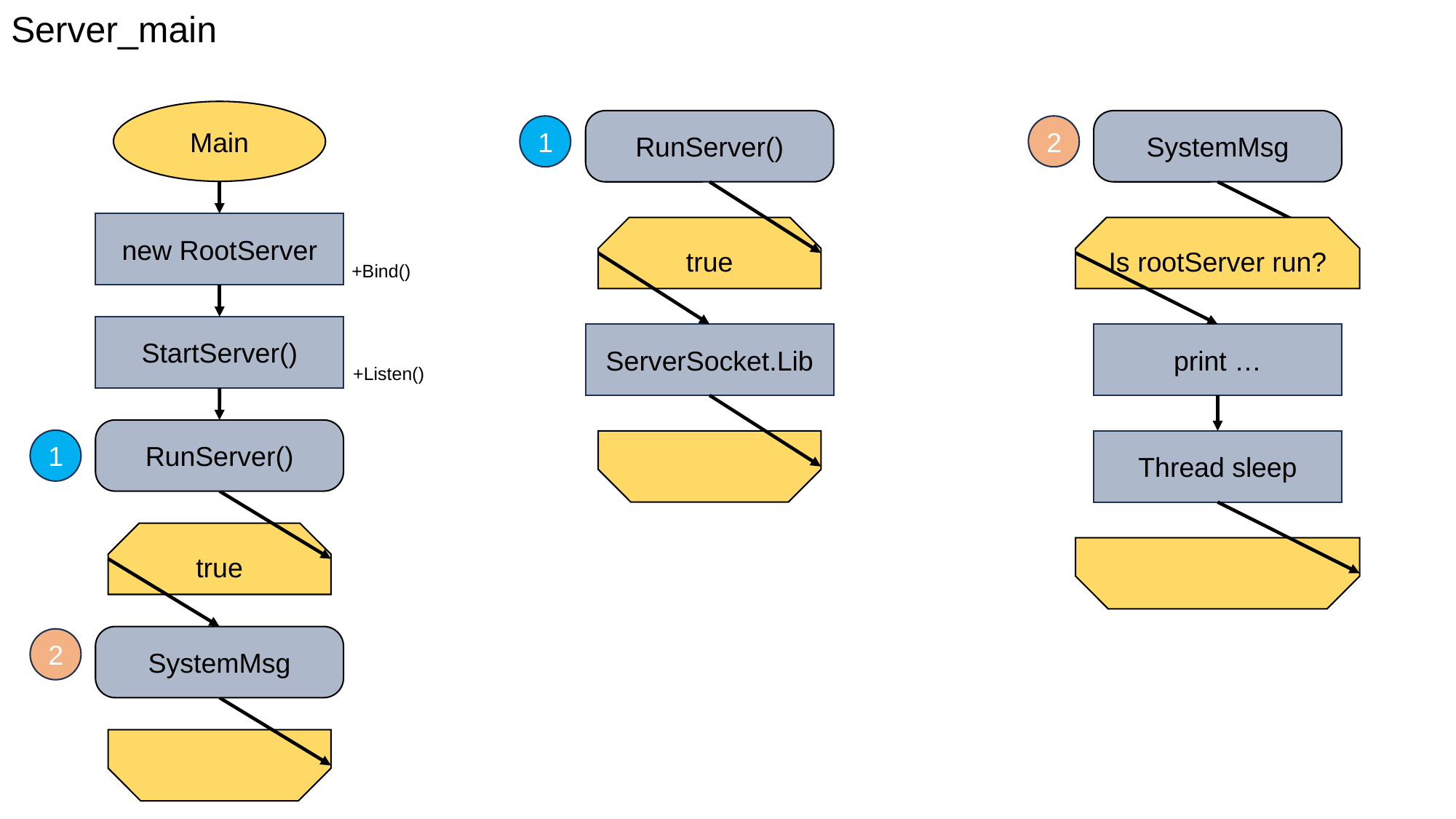

# Server_main
Main
RunServer()
SystemMsg
1
2
new RootServer
true
Is rootServer run?
+Bind()
StartServer()
ServerSocket.Lib
print …
+Listen()
RunServer()
1

Thread sleep
true

SystemMsg
2